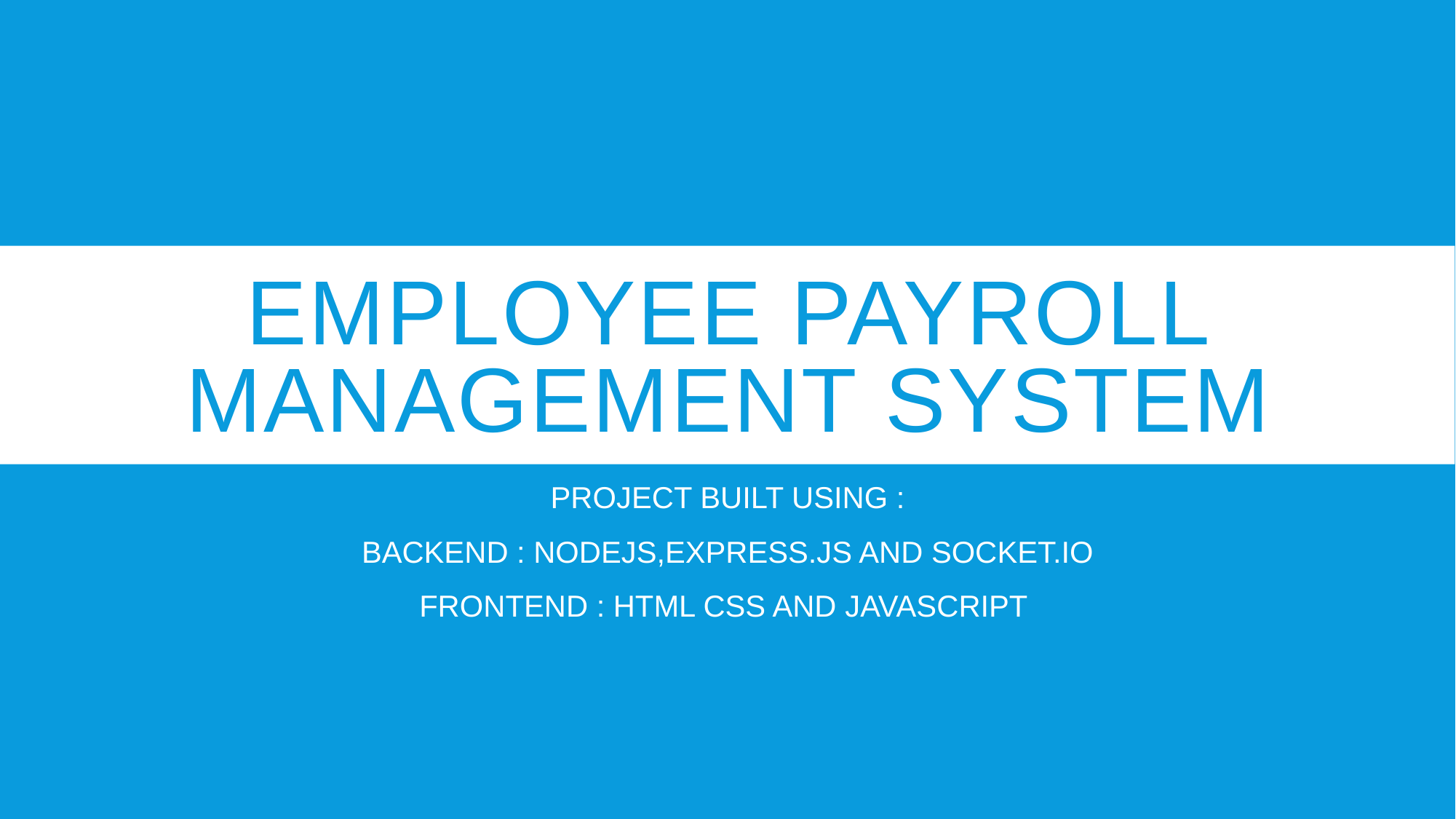

# Employee payroll MANAGEMENT SYSTEM
PROJECT BUILT USING :
BACKEND : NODEJS,EXPRESS.JS AND SOCKET.IO
FRONTEND : HTML CSS AND JAVASCRIPT